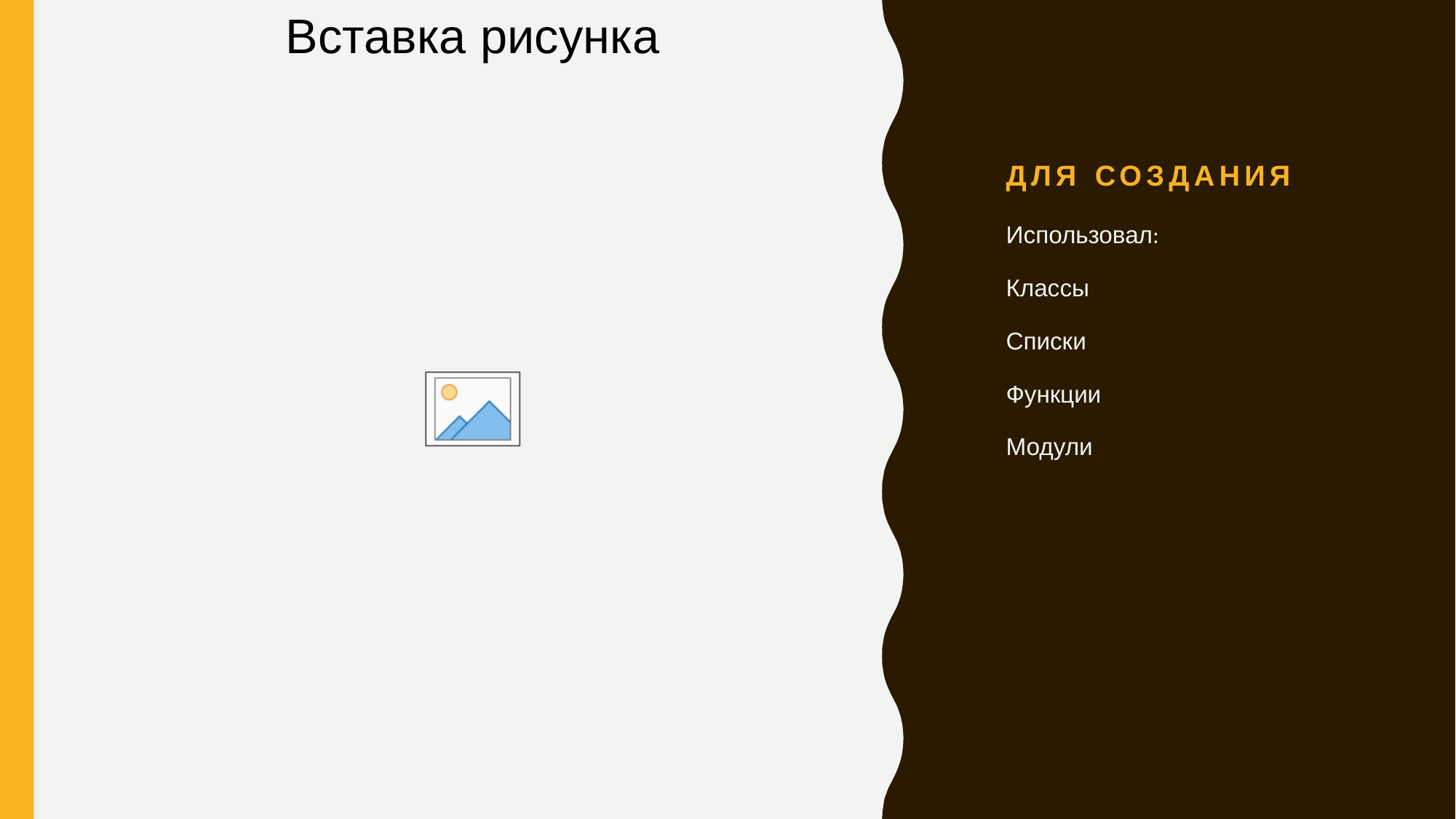

# Для создания
Использовал:
Классы
Списки
Функции
Модули